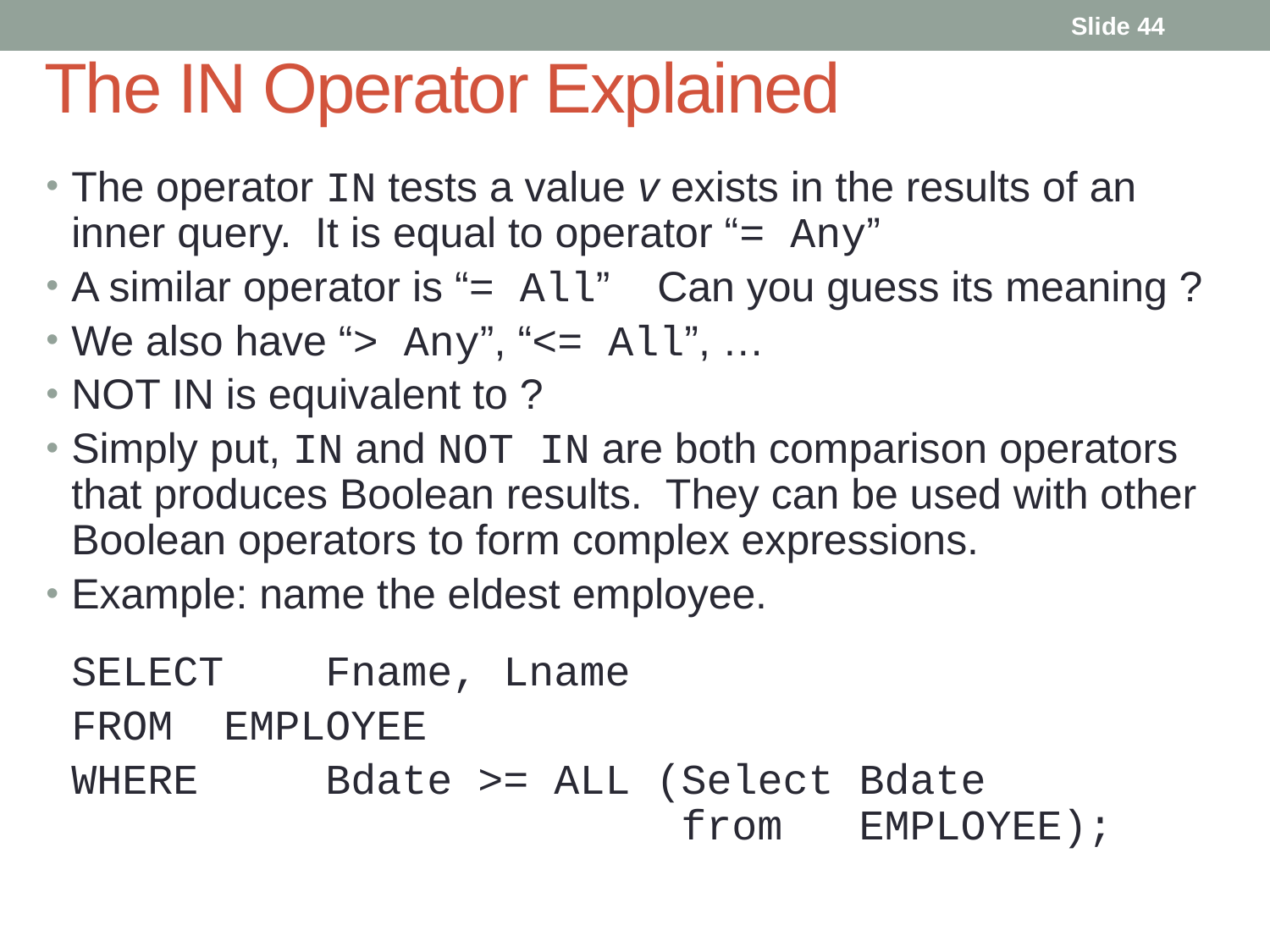

Slide 44
# The IN Operator Explained
The operator IN tests a value v exists in the results of an inner query.  It is equal to operator “= Any”
A similar operator is “= All”    Can you guess its meaning ?
We also have “> Any”, “<= All”, …
NOT IN is equivalent to ?
Simply put, IN and NOT IN are both comparison operators that produces Boolean results.  They can be used with other Boolean operators to form complex expressions.
Example: name the eldest employee.

	SELECT 	Fname, Lname
	FROM	 EMPLOYEE
	WHERE	Bdate >= ALL (Select Bdate
				    from   EMPLOYEE);